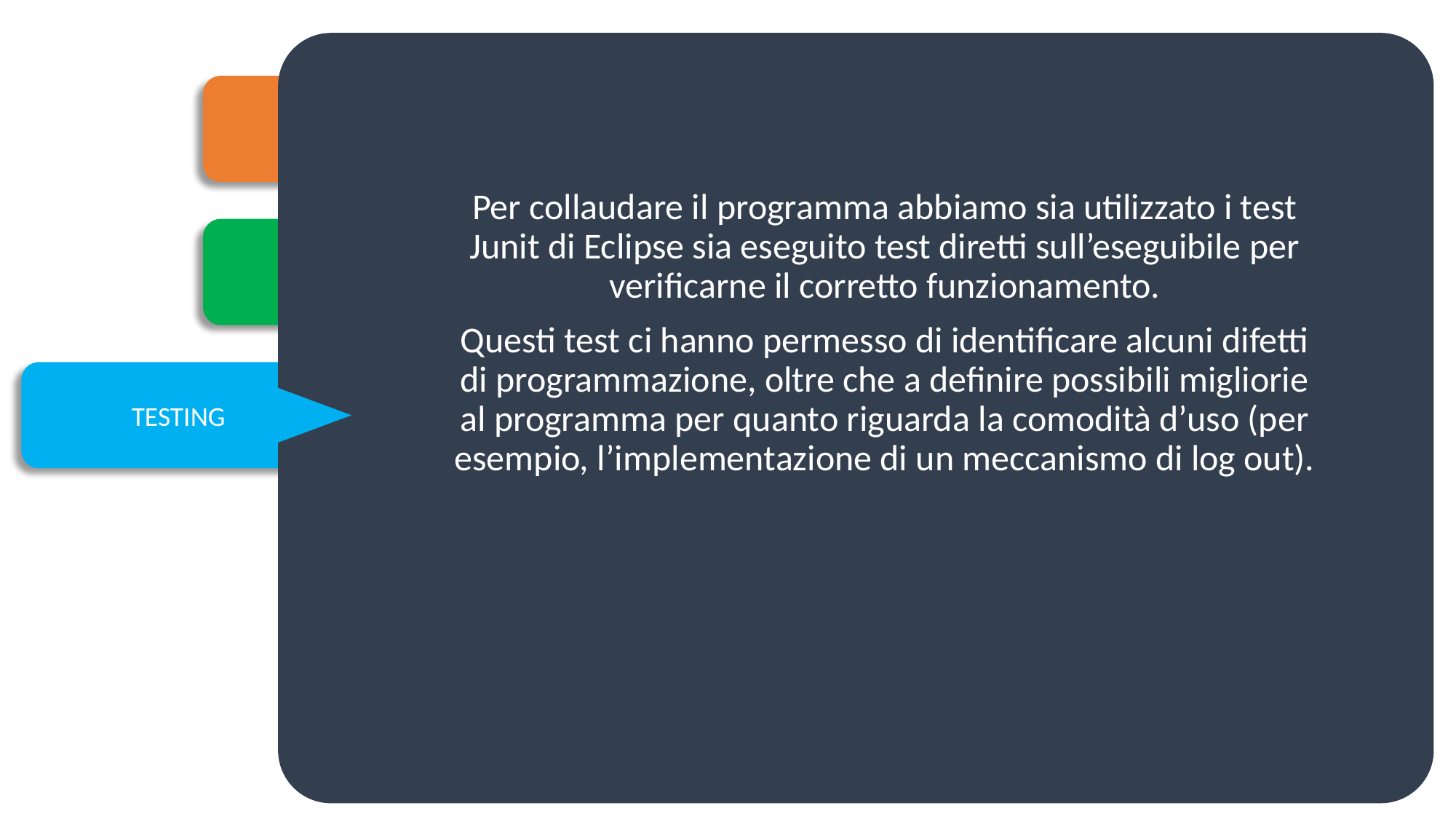

DEMO
Per collaudare il programma abbiamo sia utilizzato i test Junit di Eclipse sia eseguito test diretti sull’eseguibile per verificarne il corretto funzionamento.
Questi test ci hanno permesso di identificare alcuni difetti di programmazione, oltre che a definire possibili migliorie al programma per quanto riguarda la comodità d’uso (per esempio, l’implementazione di un meccanismo di log out).

    MODELLAZIONE
 TESTING